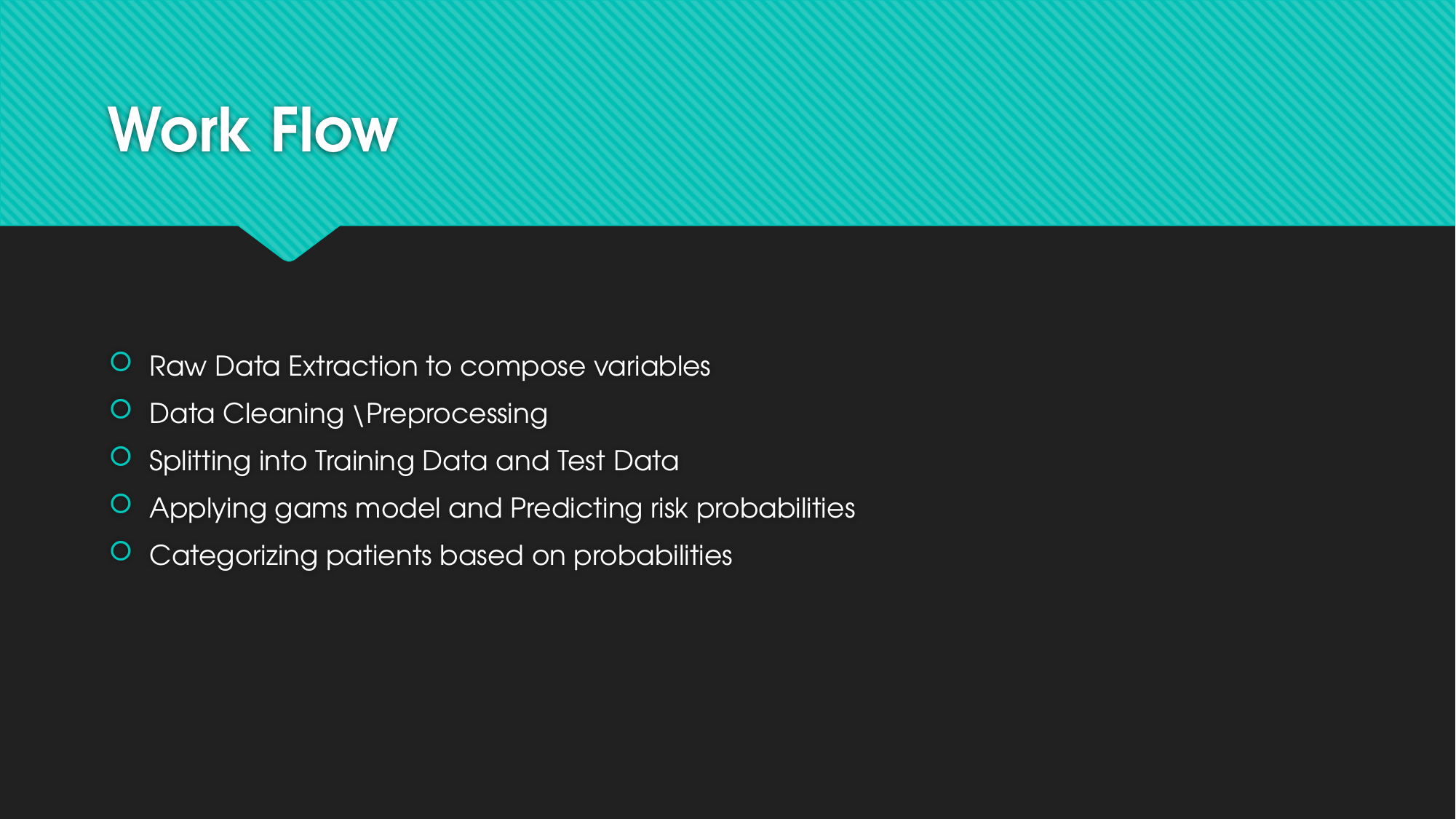

# Work Flow
Raw Data Extraction to compose variables
Data Cleaning \Preprocessing
Splitting into Training Data and Test Data
Applying gams model and Predicting risk probabilities
Categorizing patients based on probabilities